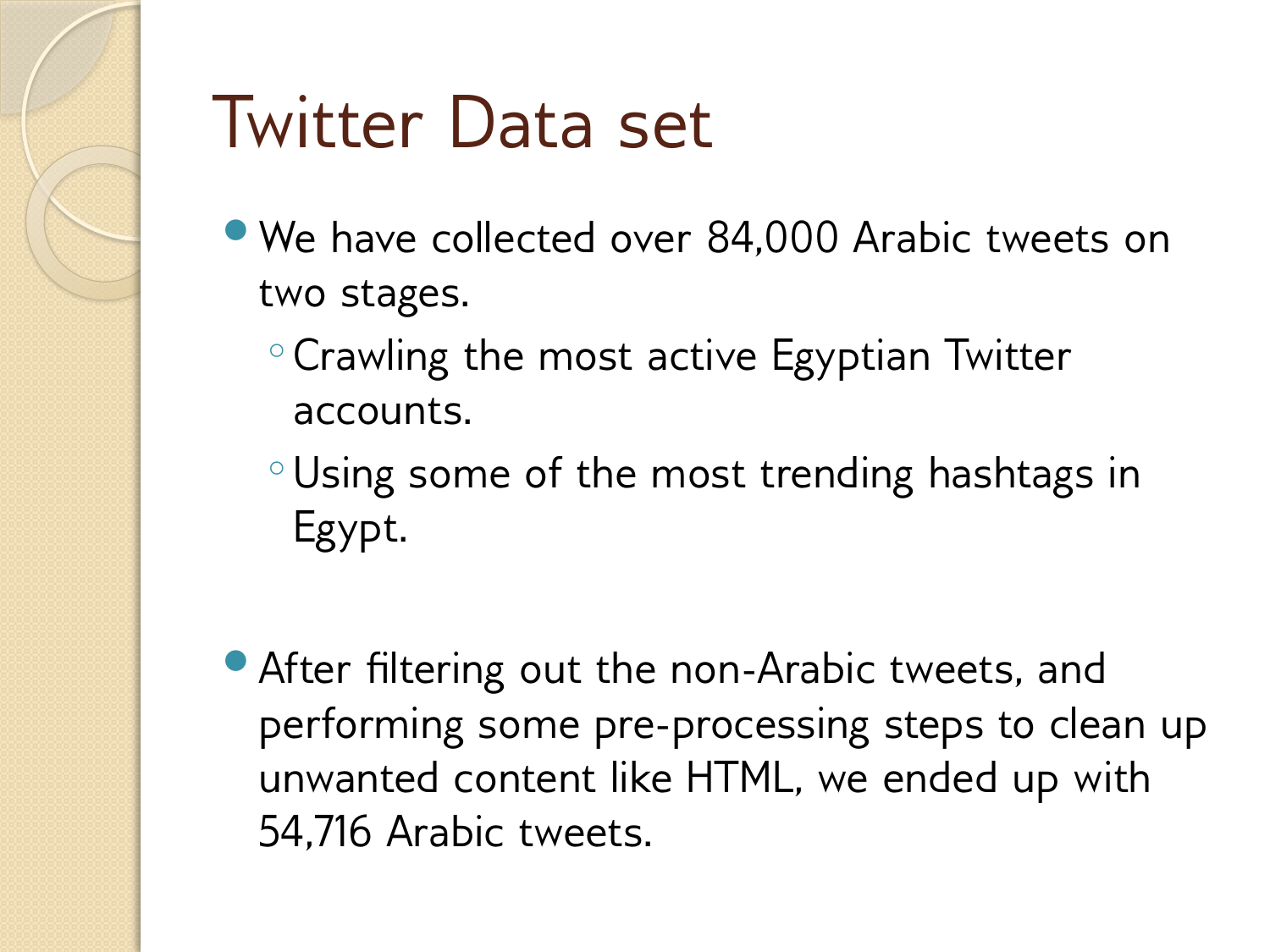

# Twitter Data set
We have collected over 84,000 Arabic tweets on two stages.
Crawling the most active Egyptian Twitter accounts.
Using some of the most trending hashtags in Egypt.

After filtering out the non-Arabic tweets, and performing some pre-processing steps to clean up unwanted content like HTML, we ended up with 54,716 Arabic tweets.